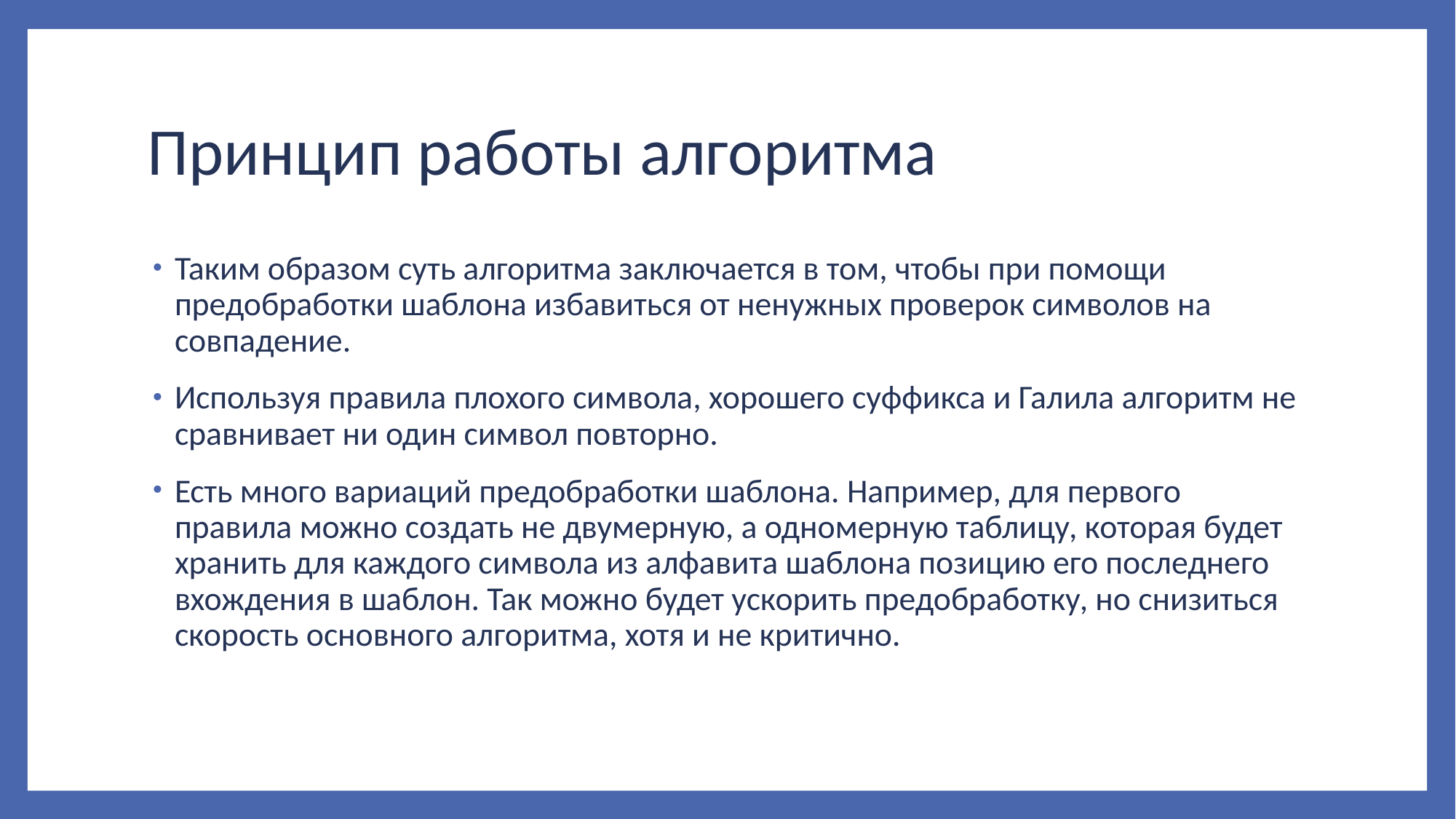

# Принцип работы алгоритма
Таким образом суть алгоритма заключается в том, чтобы при помощи предобработки шаблона избавиться от ненужных проверок символов на совпадение.
Используя правила плохого символа, хорошего суффикса и Галила алгоритм не сравнивает ни один символ повторно.
Есть много вариаций предобработки шаблона. Например, для первого правила можно создать не двумерную, а одномерную таблицу, которая будет хранить для каждого символа из алфавита шаблона позицию его последнего вхождения в шаблон. Так можно будет ускорить предобработку, но снизиться скорость основного алгоритма, хотя и не критично.